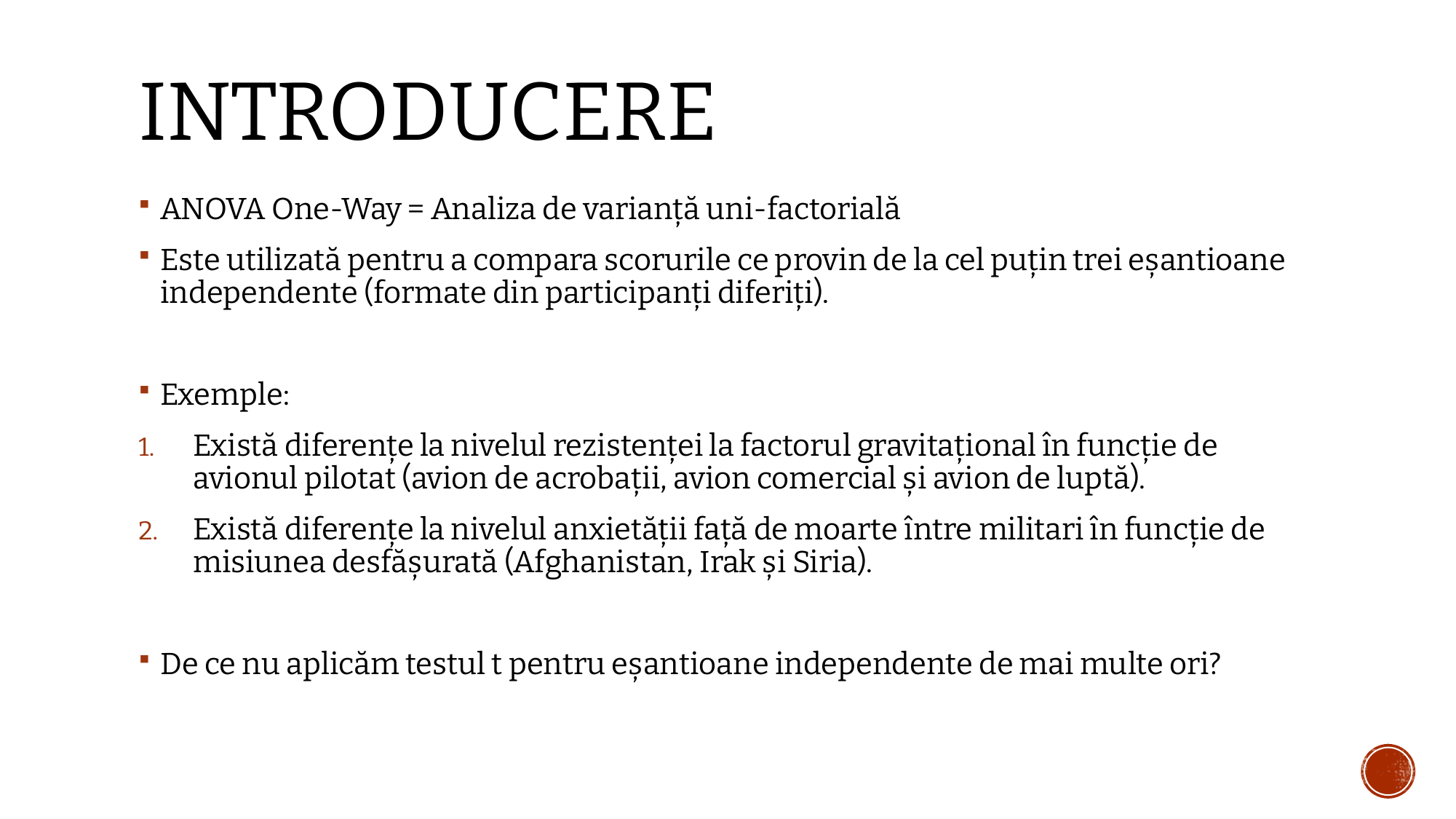

# introducere
ANOVA One-Way = Analiza de varianță uni-factorială
Este utilizată pentru a compara scorurile ce provin de la cel puțin trei eșantioane independente (formate din participanți diferiți).

Exemple:
Există diferențe la nivelul rezistenței la factorul gravitațional în funcție de avionul pilotat (avion de acrobații, avion comercial și avion de luptă).
Există diferențe la nivelul anxietății față de moarte între militari în funcție de misiunea desfășurată (Afghanistan, Irak și Siria).

De ce nu aplicăm testul t pentru eșantioane independente de mai multe ori?